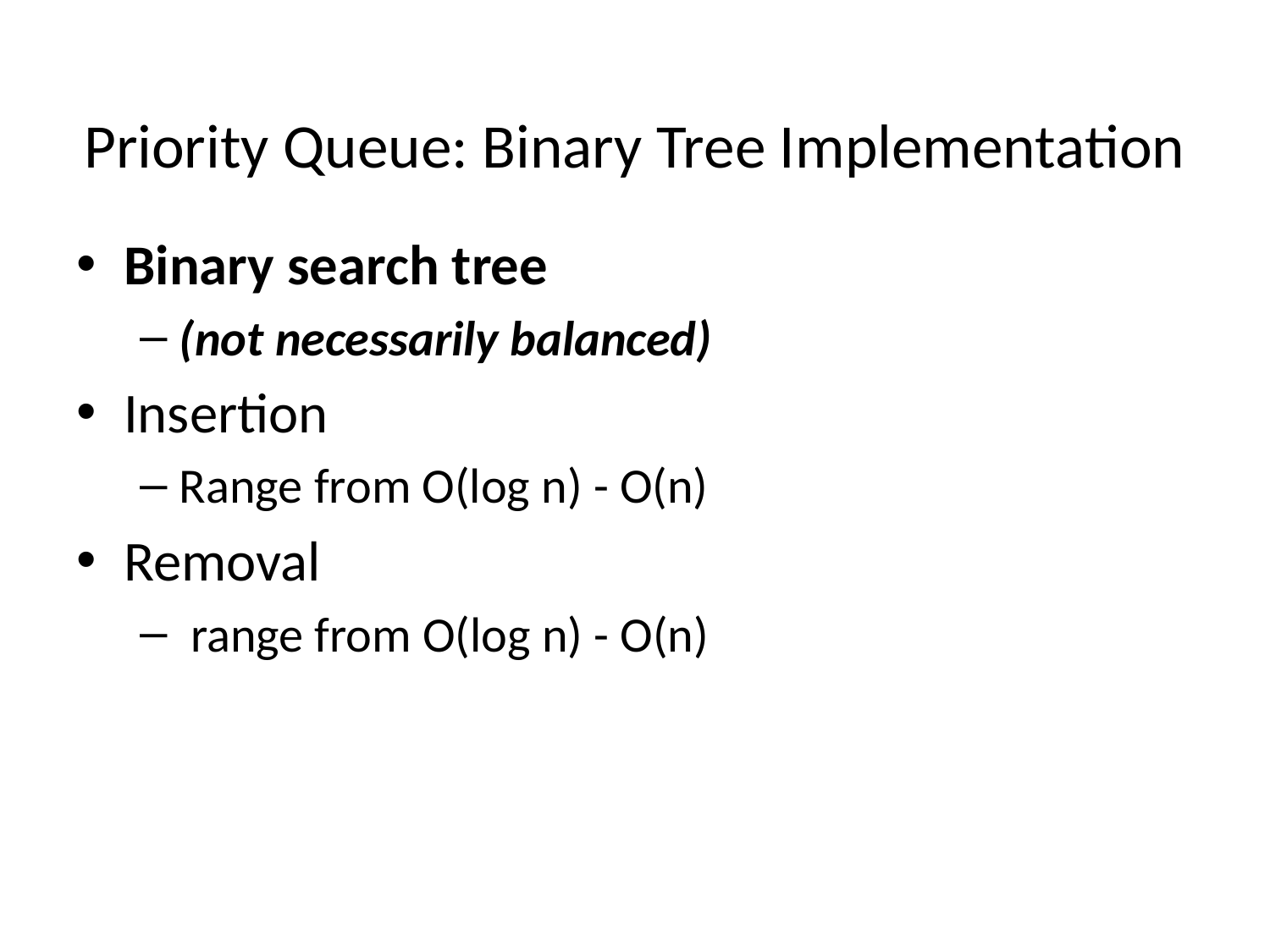

# Priority Queue: Binary Tree Implementation
Binary search tree
(not necessarily balanced)
Insertion
Range from O(log n) - O(n)
Removal
 range from O(log n) - O(n)